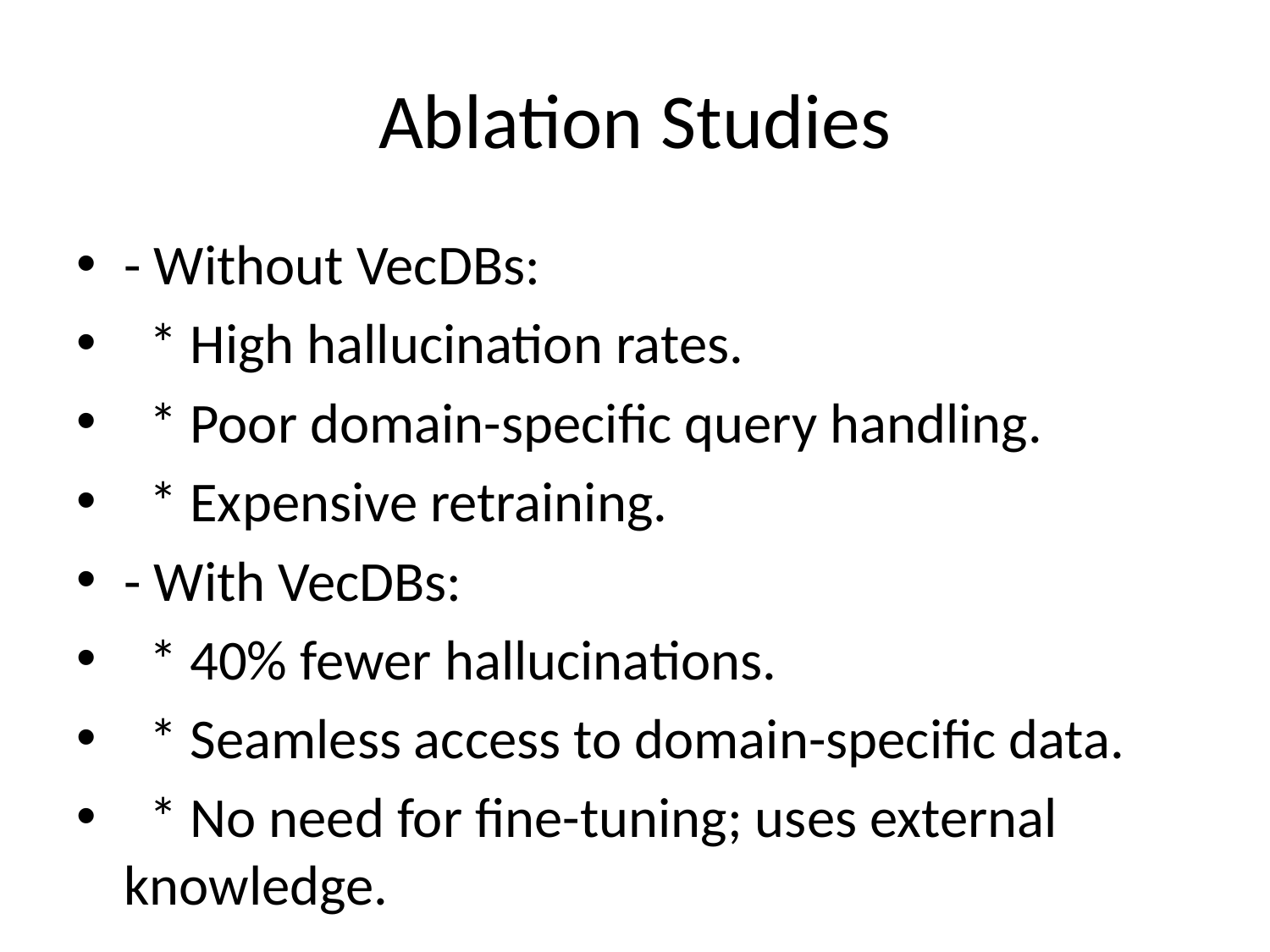

# Ablation Studies
- Without VecDBs:
  * High hallucination rates.
  * Poor domain-specific query handling.
  * Expensive retraining.
- With VecDBs:
  * 40% fewer hallucinations.
  * Seamless access to domain-specific data.
  * No need for fine-tuning; uses external knowledge.